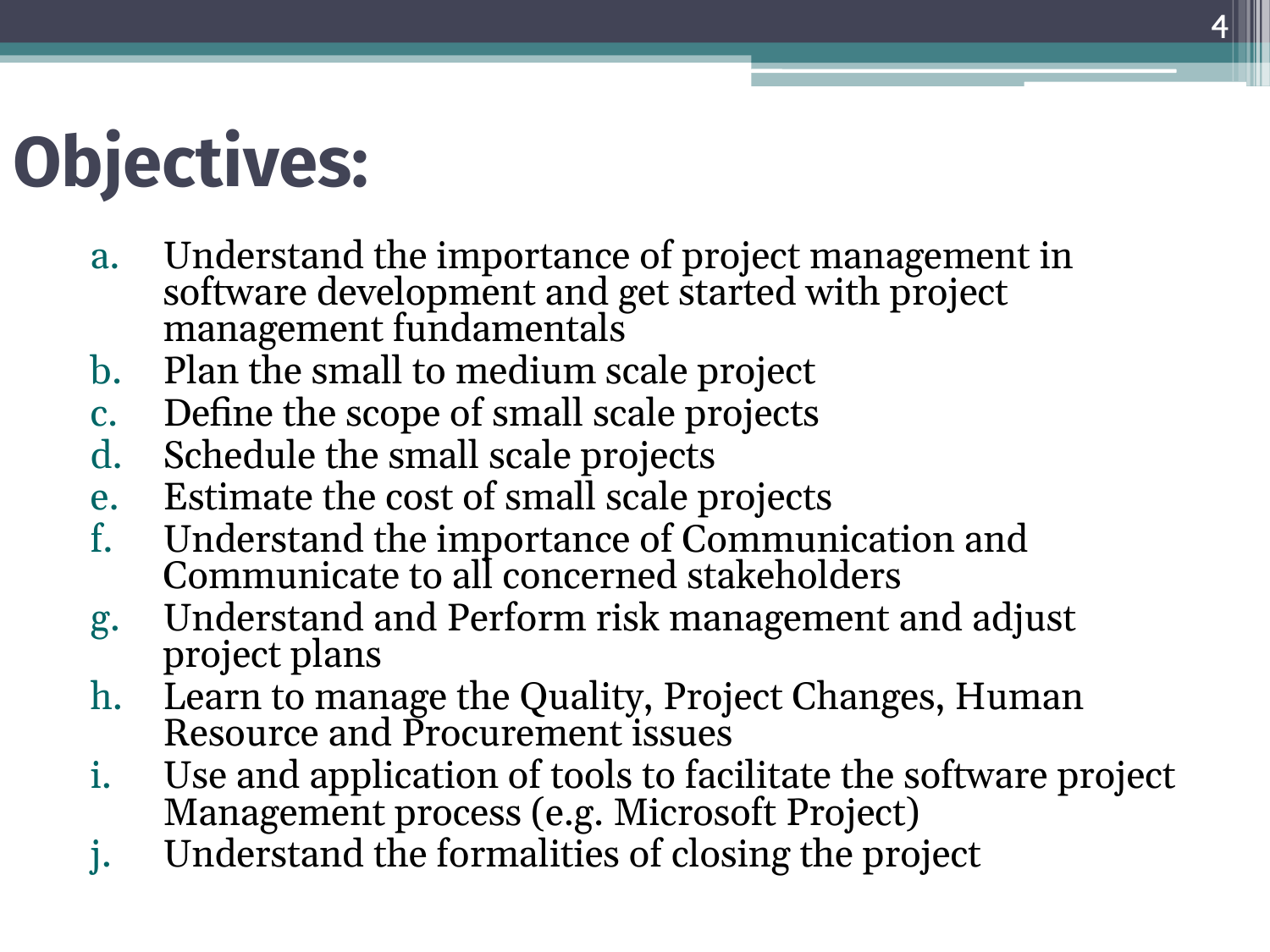

4
# Objectives:
Understand the importance of project management in software development and get started with project management fundamentals
Plan the small to medium scale project
Define the scope of small scale projects
Schedule the small scale projects
Estimate the cost of small scale projects
Understand the importance of Communication and Communicate to all concerned stakeholders
Understand and Perform risk management and adjust project plans
Learn to manage the Quality, Project Changes, Human Resource and Procurement issues
Use and application of tools to facilitate the software project Management process (e.g. Microsoft Project)
Understand the formalities of closing the project